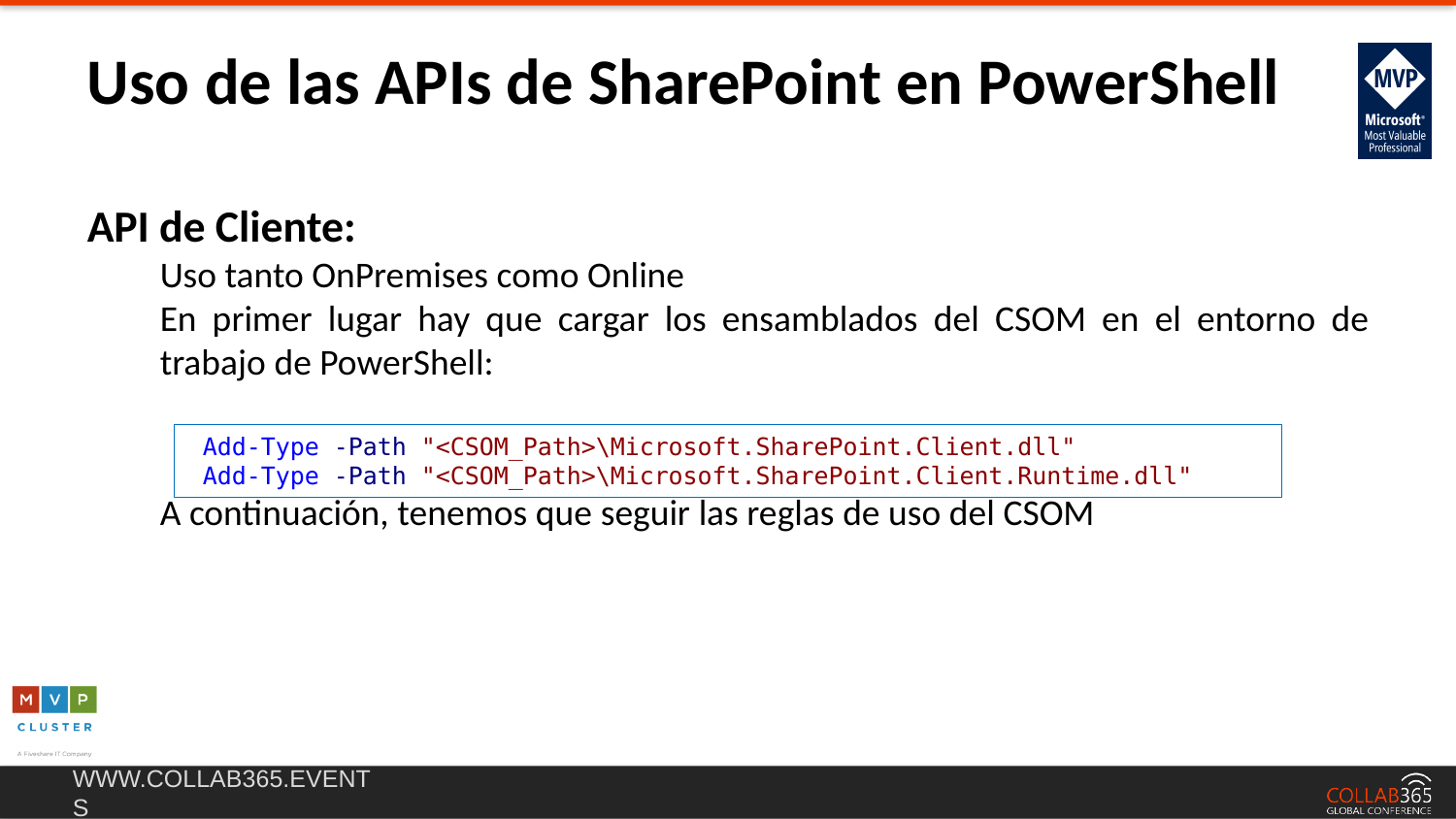

Uso de las APIs de SharePoint en PowerShell
API de Cliente:
Uso tanto OnPremises como Online
En primer lugar hay que cargar los ensamblados del CSOM en el entorno de trabajo de PowerShell:

A continuación, tenemos que seguir las reglas de uso del CSOM

 Add-Type -Path "<CSOM_Path>\Microsoft.SharePoint.Client.dll"
 Add-Type -Path "<CSOM_Path>\Microsoft.SharePoint.Client.Runtime.dll"